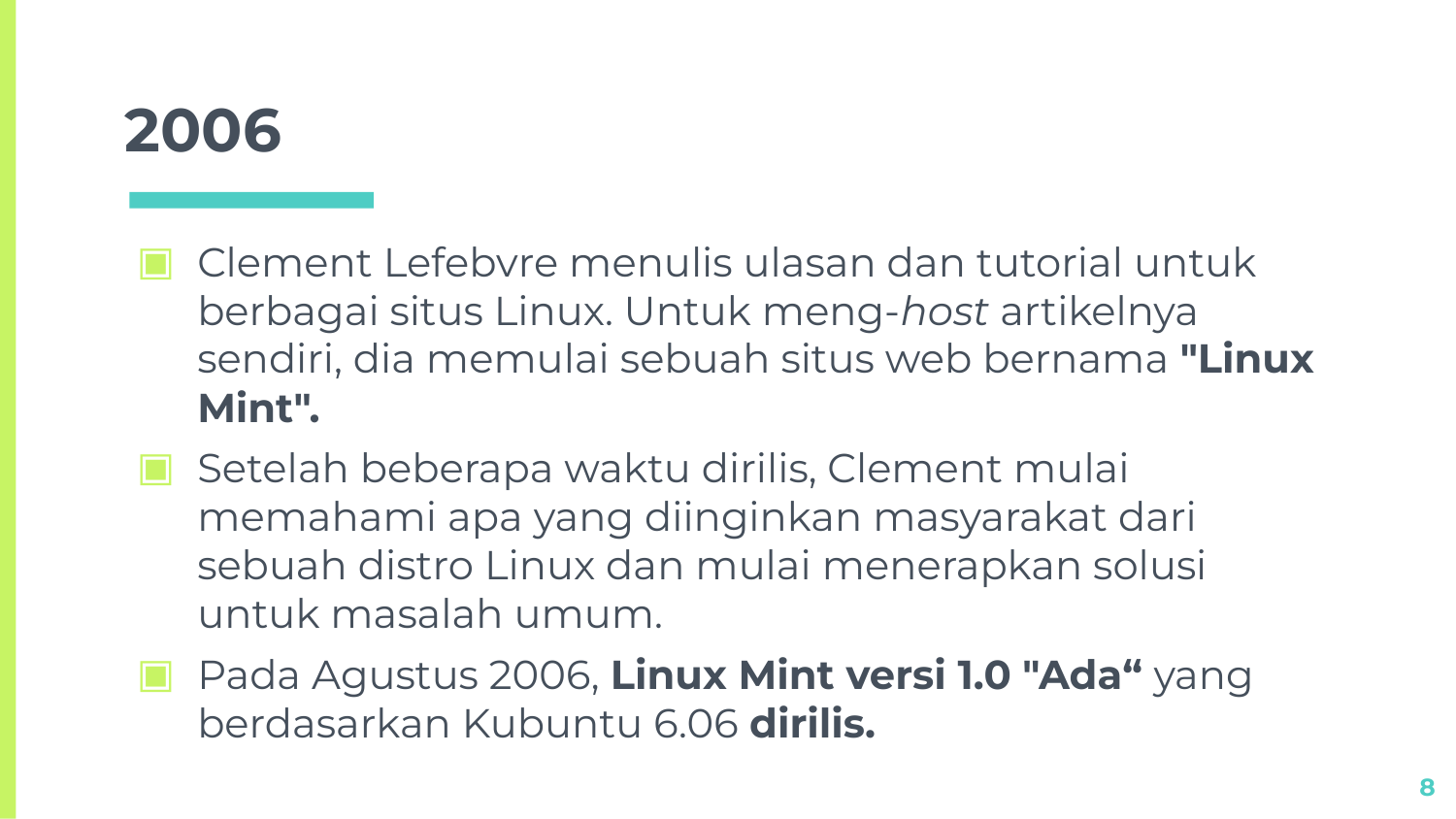

# 2006
Clement Lefebvre menulis ulasan dan tutorial untuk berbagai situs Linux. Untuk meng-host artikelnya sendiri, dia memulai sebuah situs web bernama "Linux Mint".
Setelah beberapa waktu dirilis, Clement mulai memahami apa yang diinginkan masyarakat dari sebuah distro Linux dan mulai menerapkan solusi untuk masalah umum.
Pada Agustus 2006, Linux Mint versi 1.0 "Ada“ yang berdasarkan Kubuntu 6.06 dirilis.
8